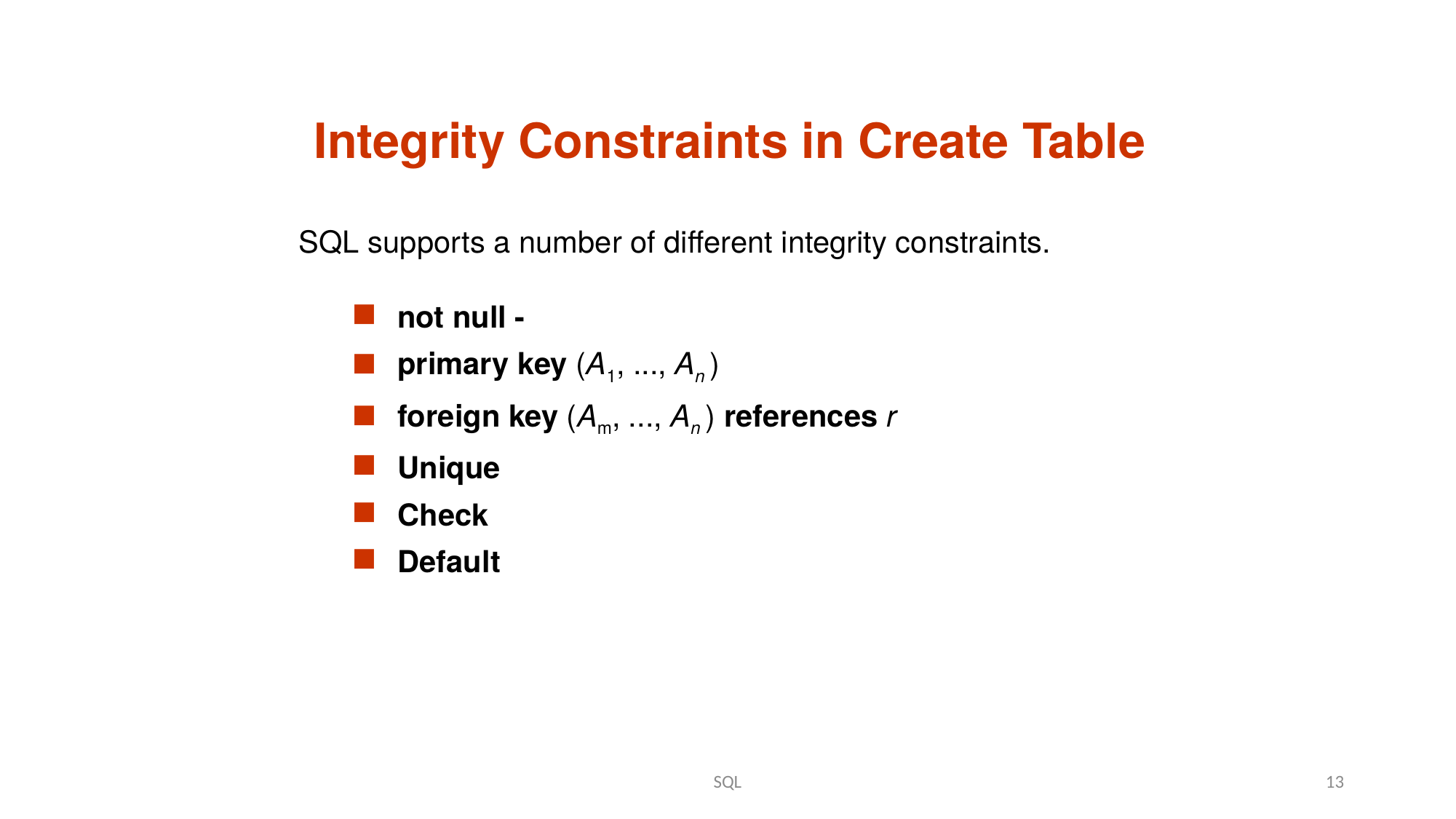

Integrity Constraints in Create Table
SQL supports a number of different integrity constraints.
not null -
primary key (A1, ..., An )
foreign key (Am, ..., An ) references r
Unique
Check
Default
SQL
13